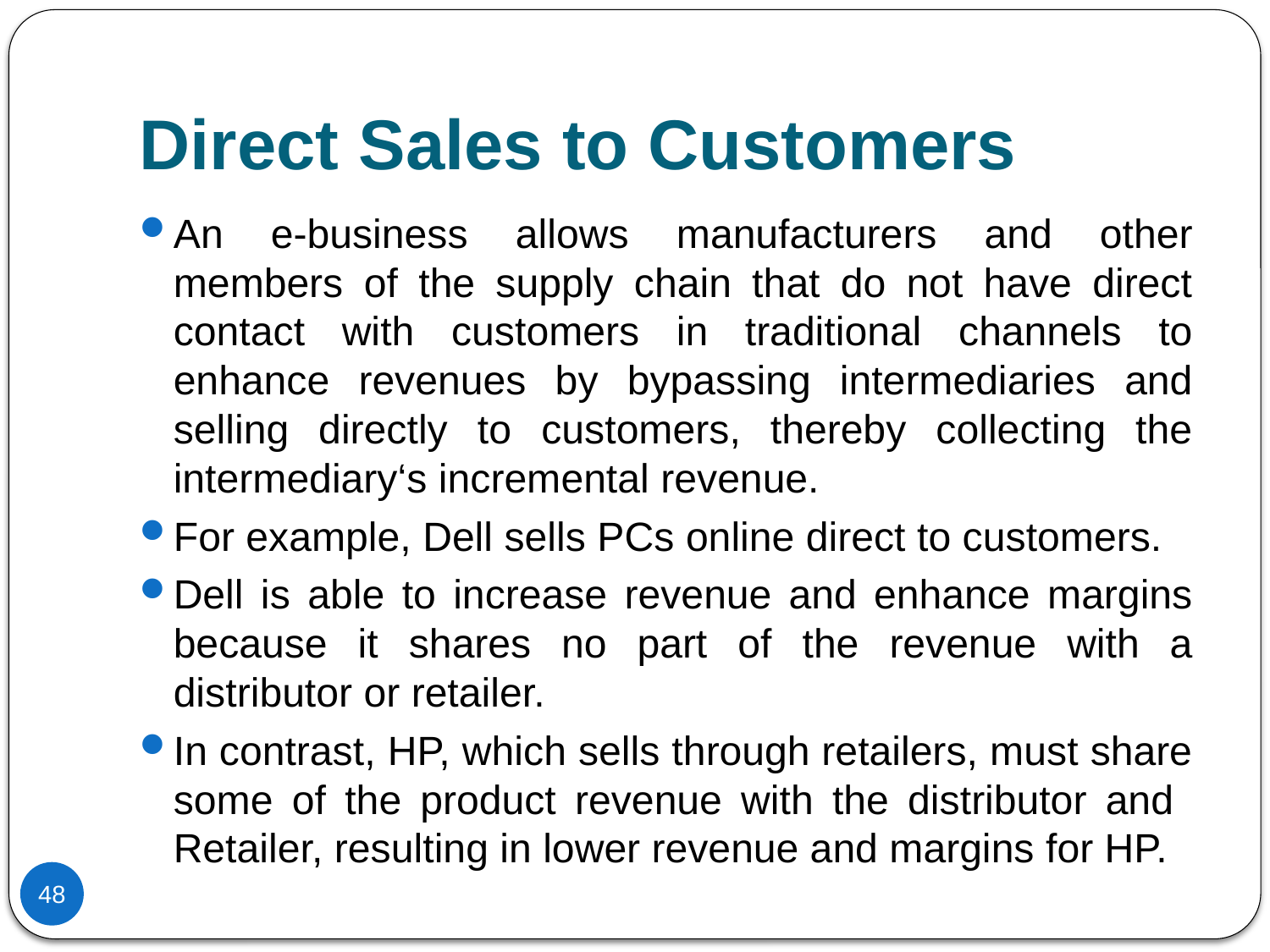

# Direct Sales to Customers
An e-business allows manufacturers and other members of the supply chain that do not have direct contact with customers in traditional channels to enhance revenues by bypassing intermediaries and selling directly to customers, thereby collecting the intermediary‘s incremental revenue.
For example, Dell sells PCs online direct to customers.
Dell is able to increase revenue and enhance margins because it shares no part of the revenue with a distributor or retailer.
In contrast, HP, which sells through retailers, must share some of the product revenue with the distributor and  Retailer, resulting in lower revenue and margins for HP.
48